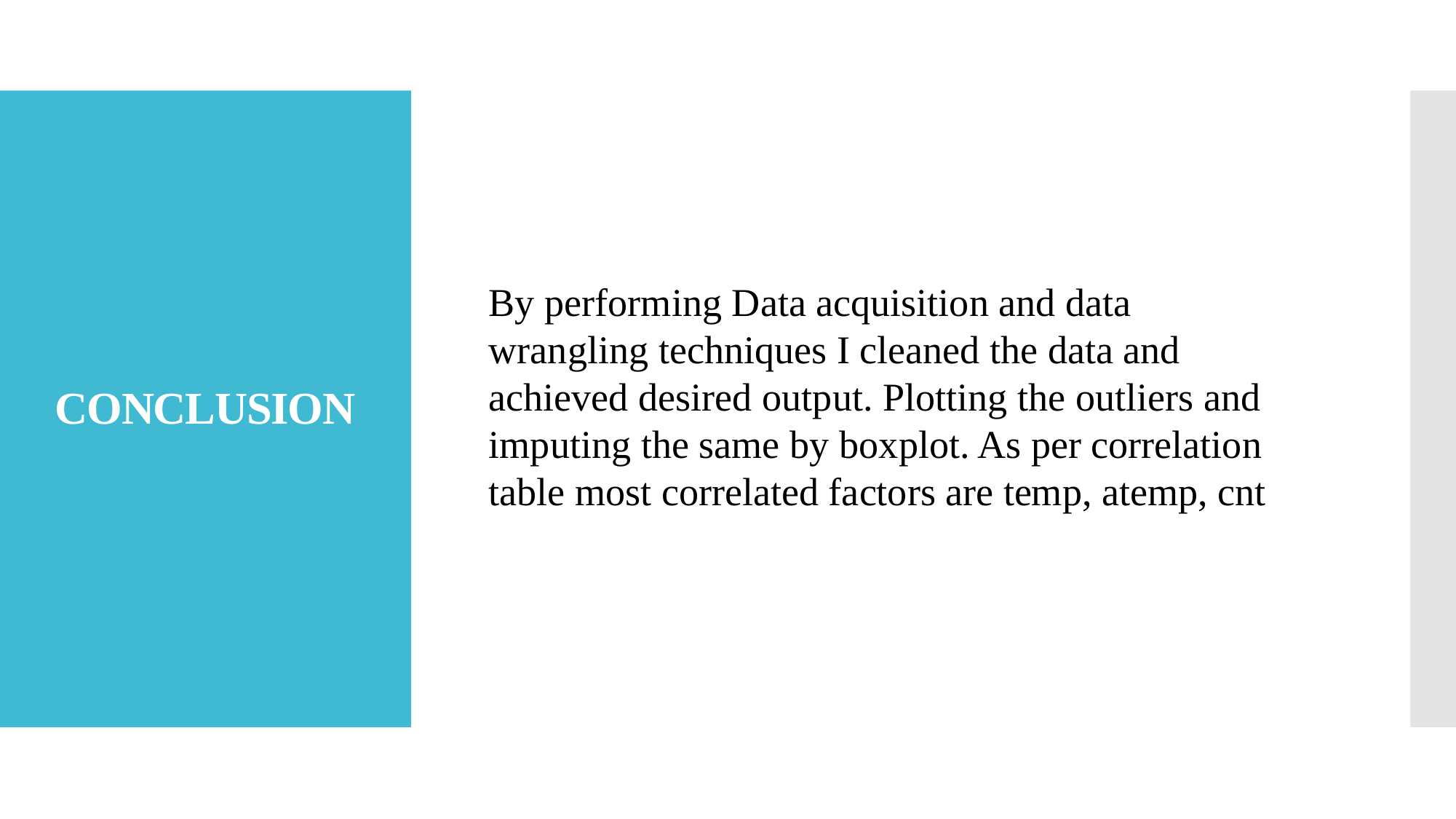

# CONCLUSION
By performing Data acquisition and data wrangling techniques I cleaned the data and achieved desired output. Plotting the outliers and imputing the same by boxplot. As per correlation table most correlated factors are temp, atemp, cnt